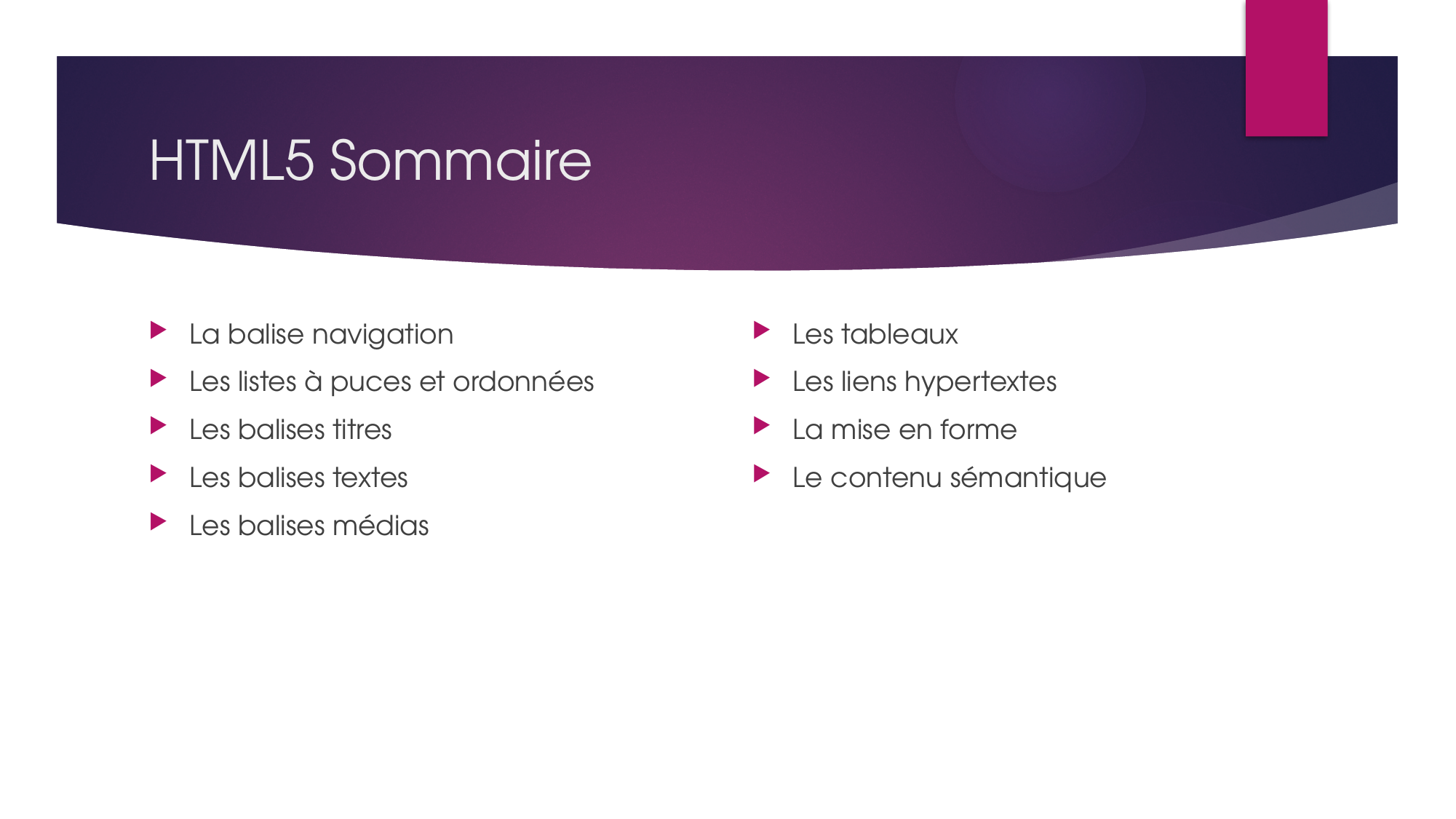

# HTML5 Sommaire
La balise navigation
Les listes à puces et ordonnées
Les balises titres
Les balises textes
Les balises médias

Les tableaux
Les liens hypertextes
La mise en forme
Le contenu sémantique